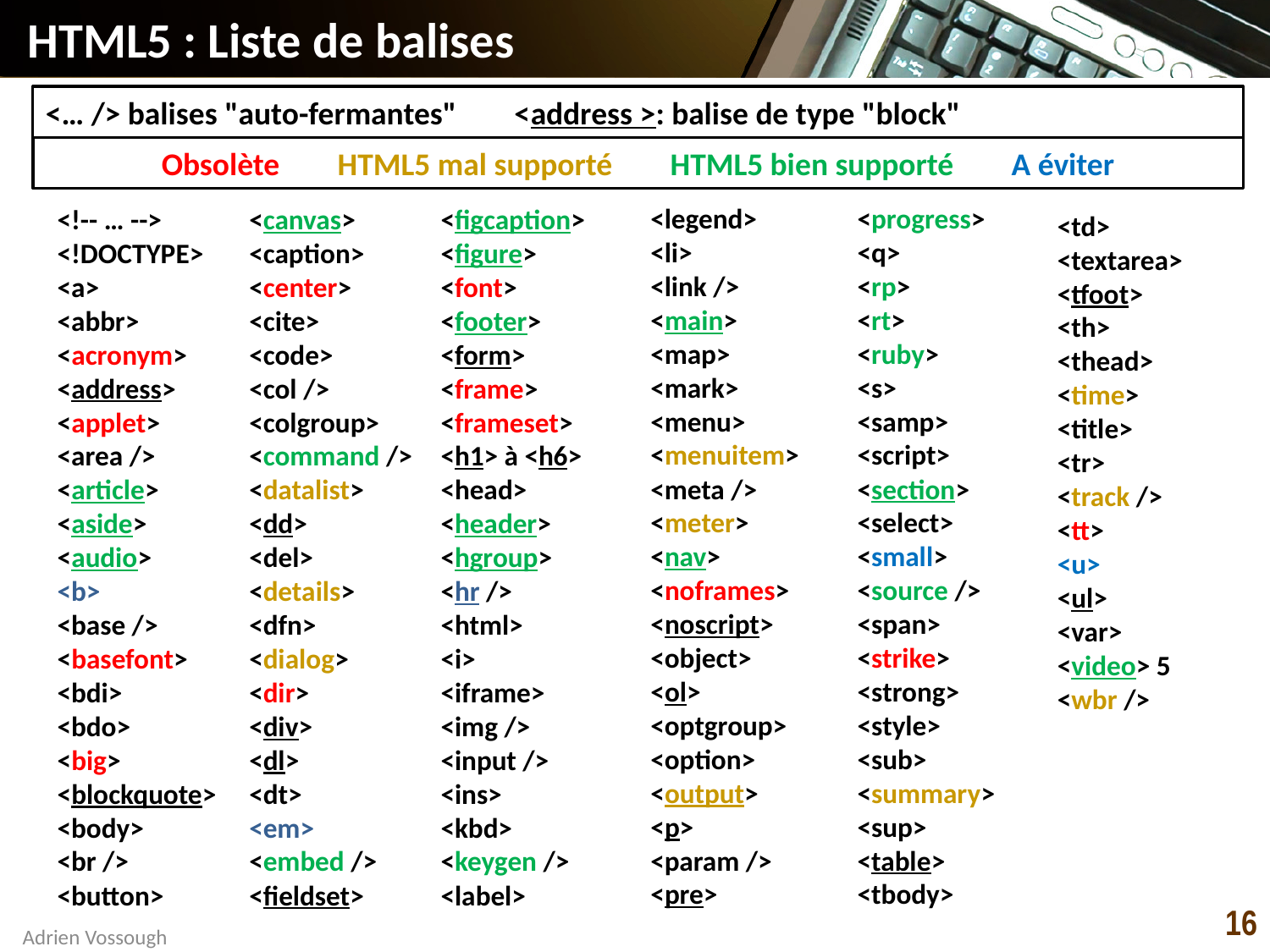

# HTML5 : Liste de balises
<… /> balises "auto-fermantes"        <address >: balise de type "block"
Obsolète        HTML5 mal supporté        HTML5 bien supporté        A éviter
<legend>
<li>
<link />
<main>
<map>
<mark>
<menu>
<menuitem>
<meta />
<meter>
<nav>
<noframes>
<noscript>
<object>
<ol>
<optgroup>
<option>
<output>
<p>
<param />
<pre>
<progress>
<q>
<rp>
<rt>
<ruby>
<s>
<samp>
<script>
<section>
<select>
<small>
<source />
<span>
<strike>
<strong>
<style>
<sub>
<summary>
<sup>
<table>
<tbody>
<!-- … -->
<!DOCTYPE>
<a>
<abbr>
<acronym>
<address>
<applet>
<area />
<article>
<aside>
<audio>
<b>
<base />
<basefont>
<bdi>
<bdo>
<big>
<blockquote>
<body>
<br />
<button>
<canvas>
<caption>
<center>
<cite>
<code>
<col />
<colgroup>
<command />
<datalist>
<dd>
<del>
<details>
<dfn>
<dialog>
<dir>
<div>
<dl>
<dt>
<em>
<embed />
<fieldset>
<figcaption>
<figure>
<font>
<footer>
<form>
<frame>
<frameset>
<h1> à <h6>
<head>
<header>
<hgroup>
<hr />
<html>
<i>
<iframe>
<img />
<input />
<ins>
<kbd>
<keygen />
<label>
<td>
<textarea>
<tfoot>
<th>
<thead>
<time>
<title>
<tr>
<track />
<tt>
<u>
<ul>
<var>
<video> 5
<wbr />

16
Adrien Vossough